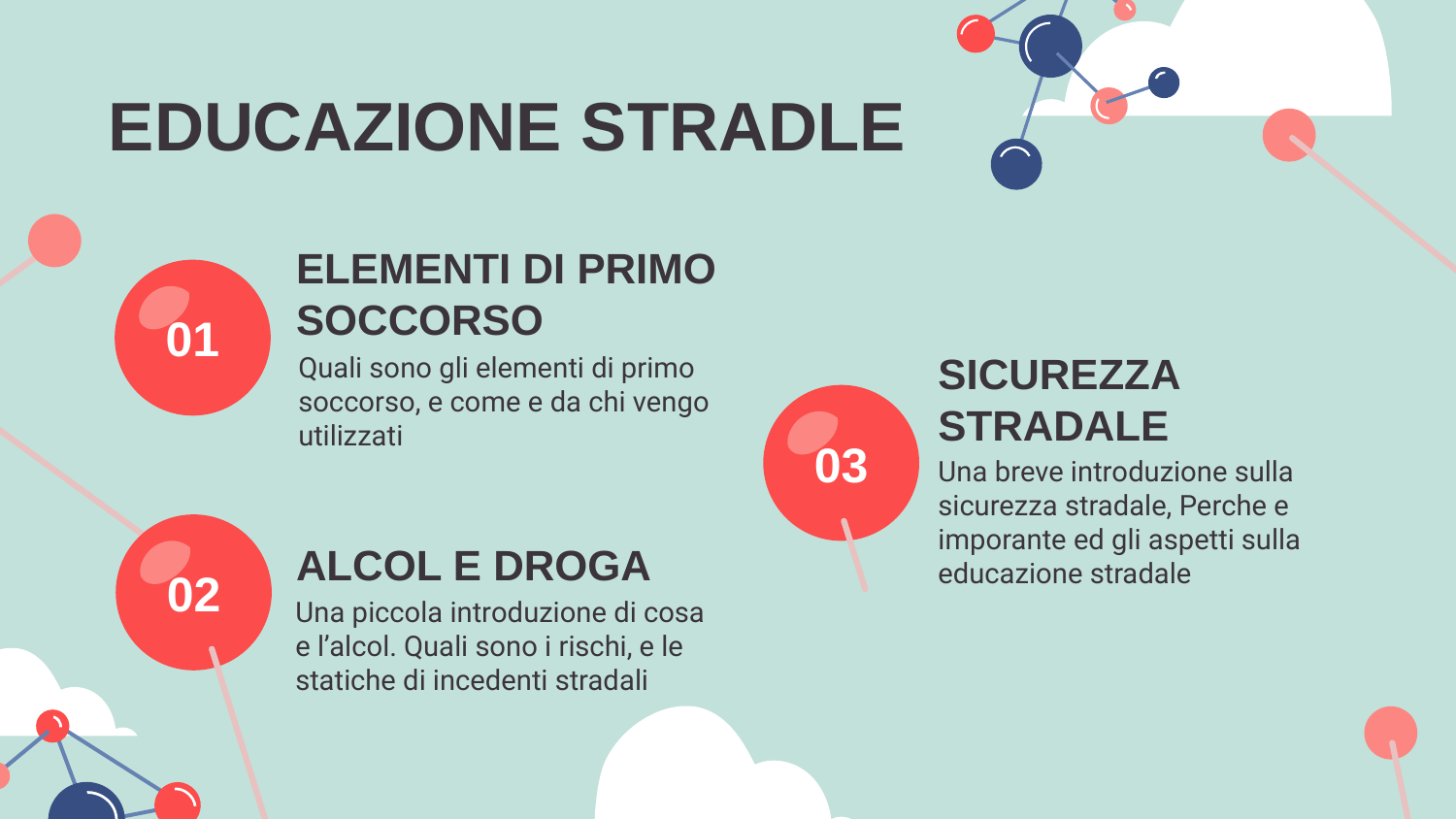

# EDUCAZIONE STRADLE
ELEMENTI DI PRIMO SOCCORSO

01
Quali sono gli elementi di primo soccorso, e come e da chi vengo utilizzati
SICUREZZA STRADALE

03
Una breve introduzione sulla sicurezza stradale, Perche e imporante ed gli aspetti sulla educazione stradale

ALCOL E DROGA
02
Una piccola introduzione di cosa e l’alcol. Quali sono i rischi, e le statiche di incedenti stradali